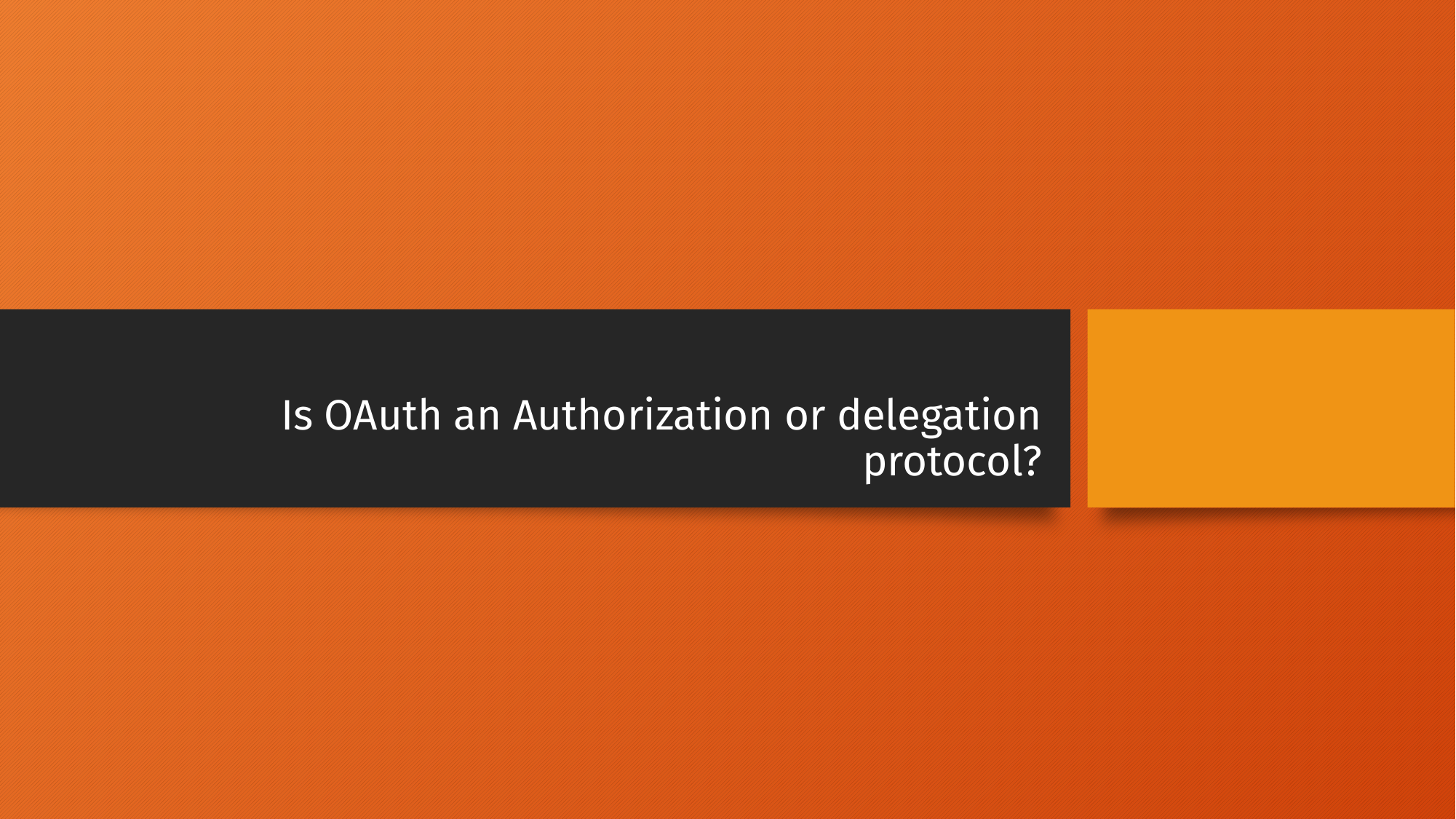

# Is OAuth an Authorization or delegation protocol?